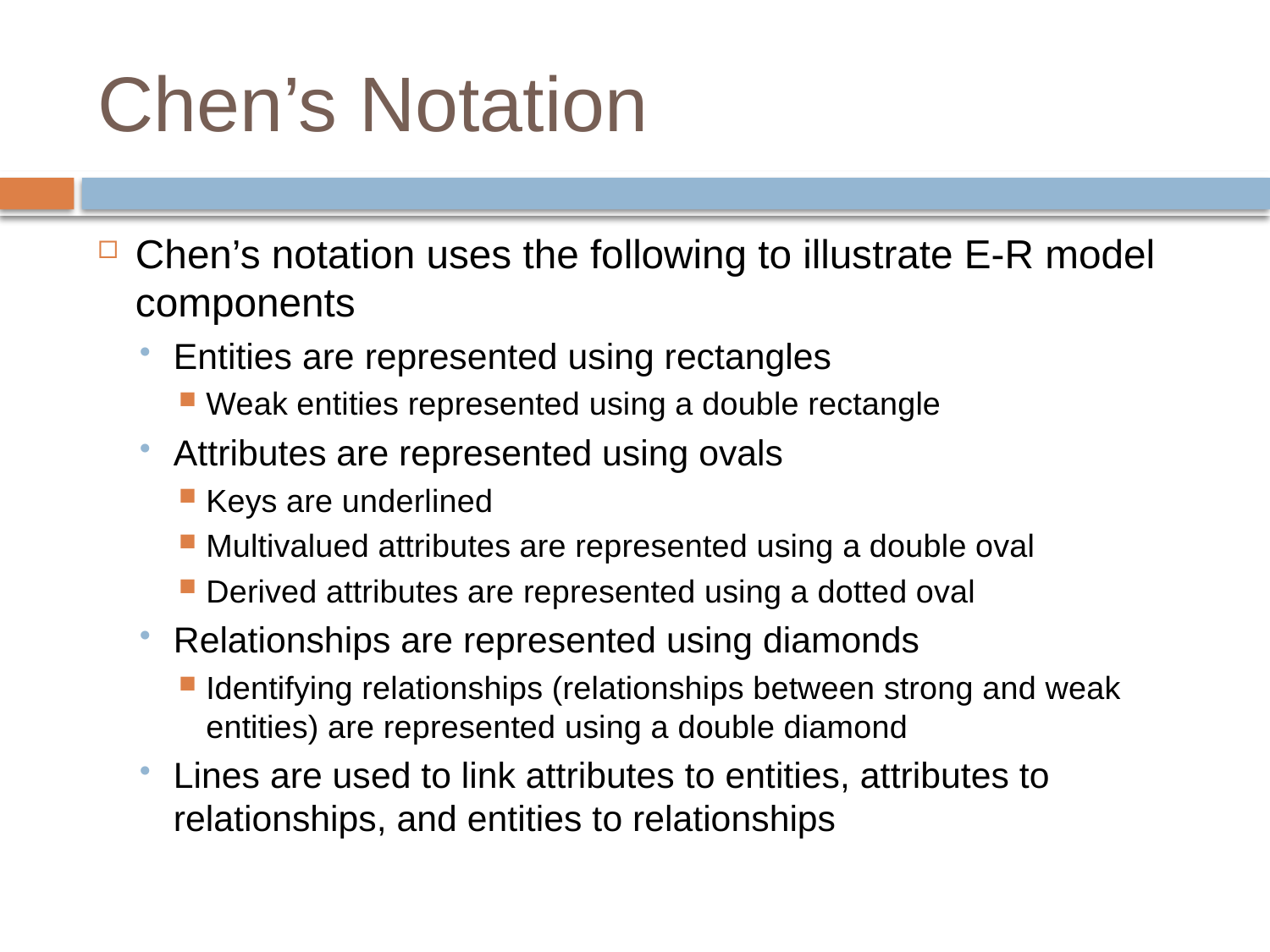

# Chen’s Notation
Chen’s notation uses the following to illustrate E-R model components
Entities are represented using rectangles
Weak entities represented using a double rectangle
Attributes are represented using ovals
Keys are underlined
Multivalued attributes are represented using a double oval
Derived attributes are represented using a dotted oval
Relationships are represented using diamonds
Identifying relationships (relationships between strong and weak entities) are represented using a double diamond
Lines are used to link attributes to entities, attributes to relationships, and entities to relationships